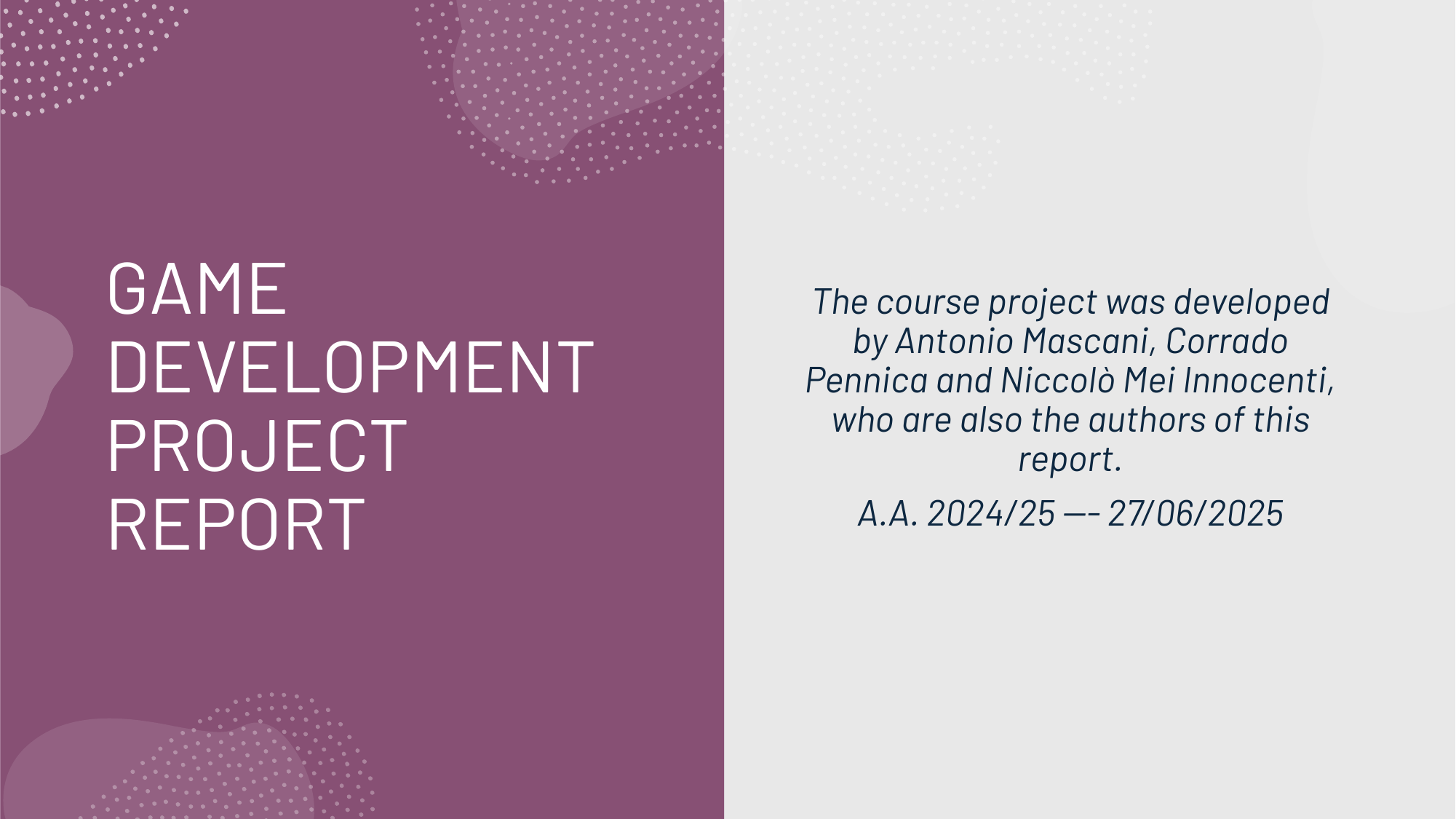

# GAME DEVELOPMENT PROJECT REPORT
The course project was developed by Antonio Mascani, Corrado Pennica and Niccolò Mei Innocenti, who are also the authors of this report.
A.A. 2024/25 --- 27/06/2025